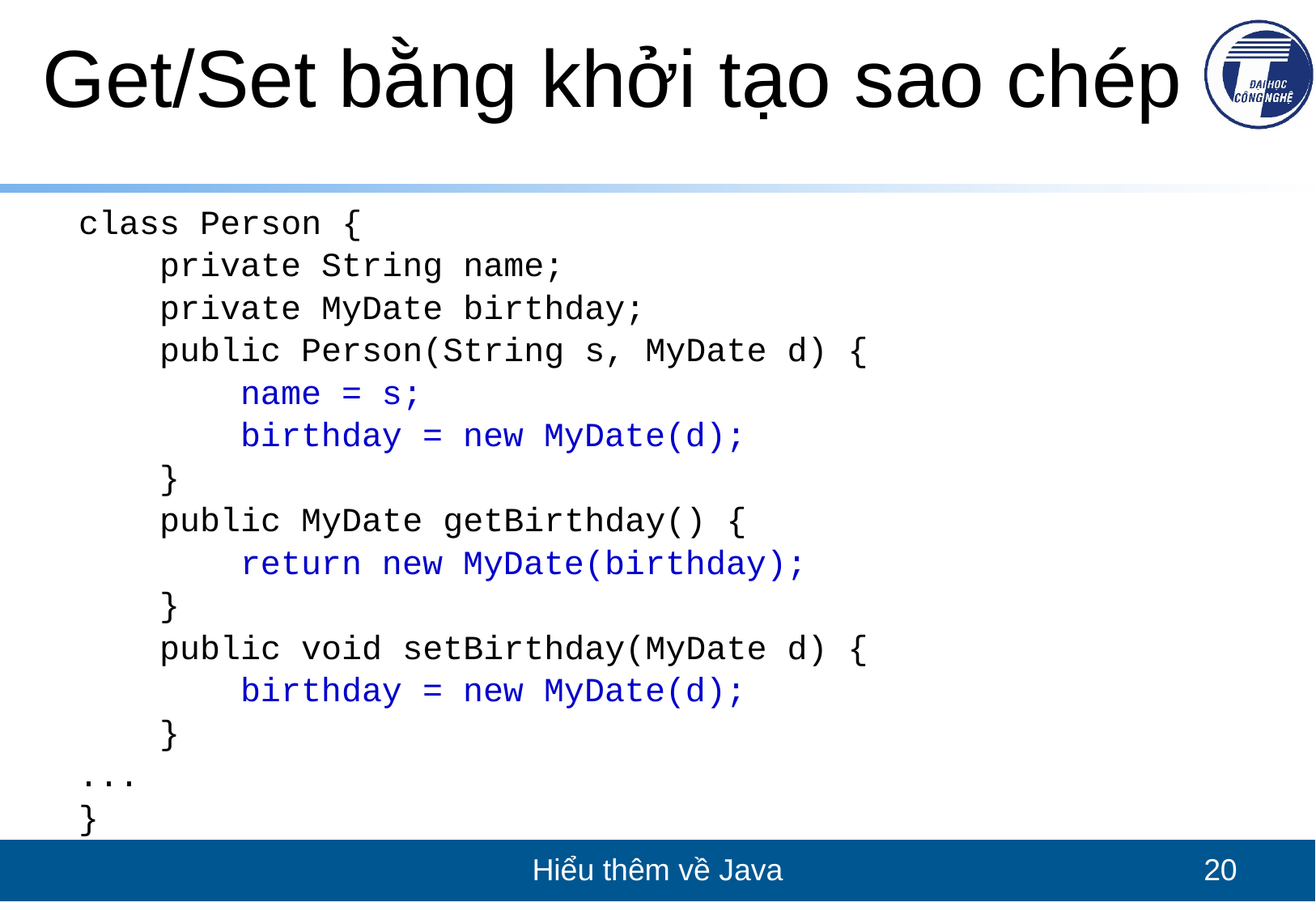

# Get/Set bằng khởi tạo sao chép
class Person {
    private String name;
    private MyDate birthday;
    public Person(String s, MyDate d) {
        name = s;
        birthday = new MyDate(d);
    }
    public MyDate getBirthday() {
        return new MyDate(birthday);
    }
    public void setBirthday(MyDate d) {
        birthday = new MyDate(d);
    }
...
}
Hiểu thêm về Java
20